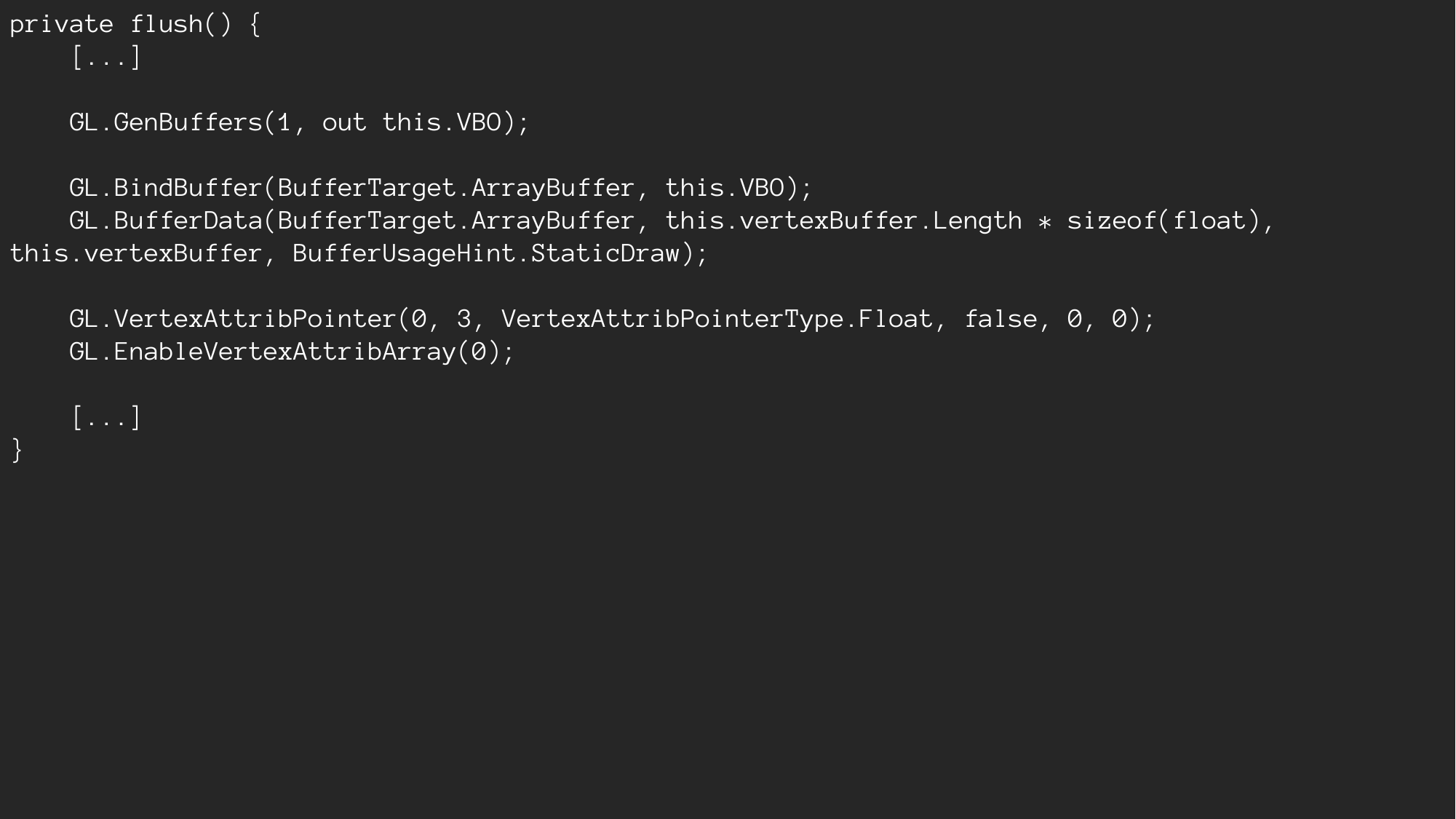

private flush() {
    [...]

    GL.GenBuffers(1, out this.VBO);

    GL.BindBuffer(BufferTarget.ArrayBuffer, this.VBO);
    GL.BufferData(BufferTarget.ArrayBuffer, this.vertexBuffer.Length * sizeof(float), this.vertexBuffer, BufferUsageHint.StaticDraw);

    GL.VertexAttribPointer(0, 3, VertexAttribPointerType.Float, false, 0, 0);
    GL.EnableVertexAttribArray(0);

    [...]
}